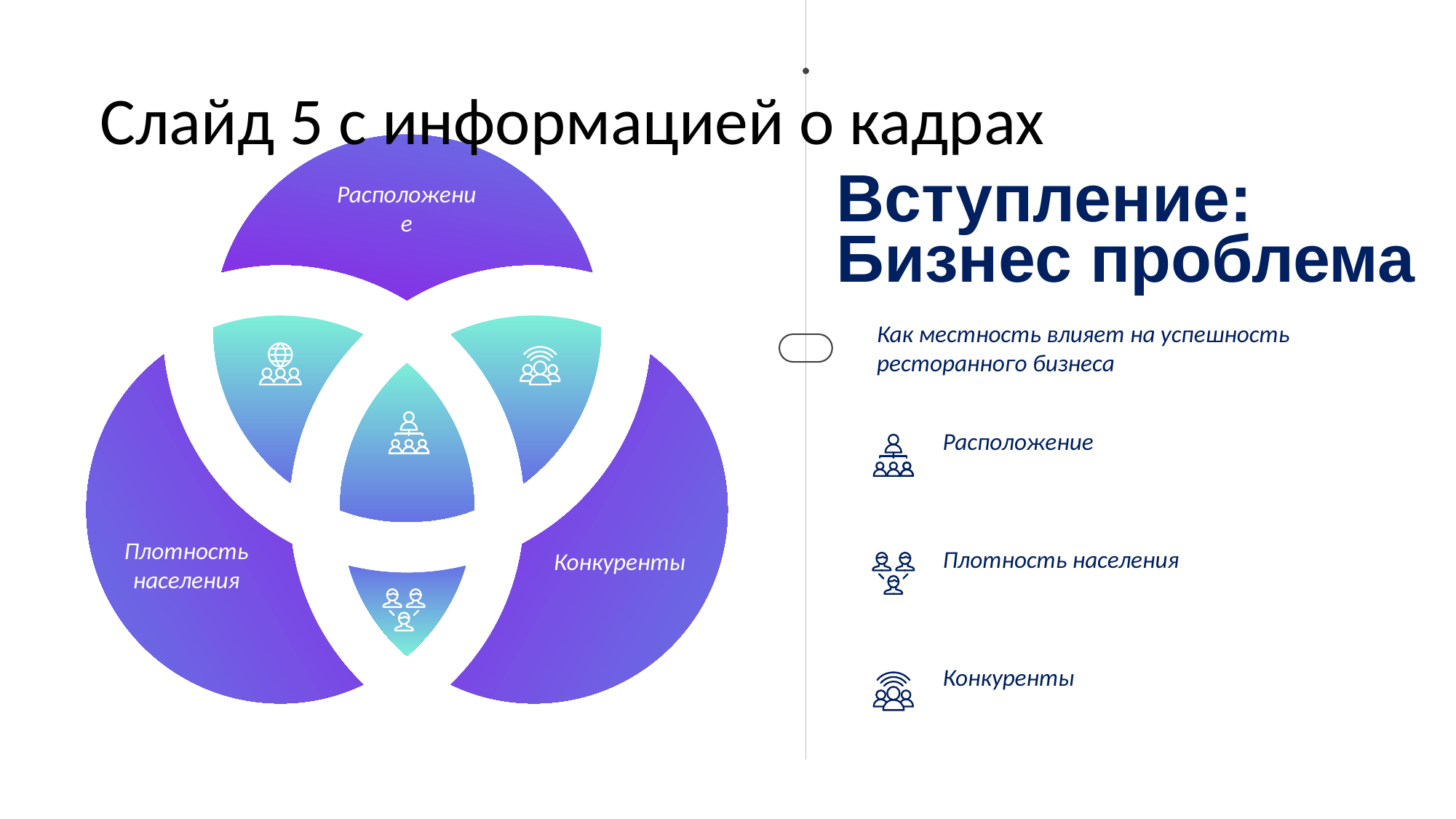

# Слайд 5 с информацией о кадрах

Расположение

Плотность населения
Конкуренты

Вступление: Бизнес проблема
Как местность влияет на успешность ресторанного бизнеса

Расположение

Плотность населения

Конкуренты